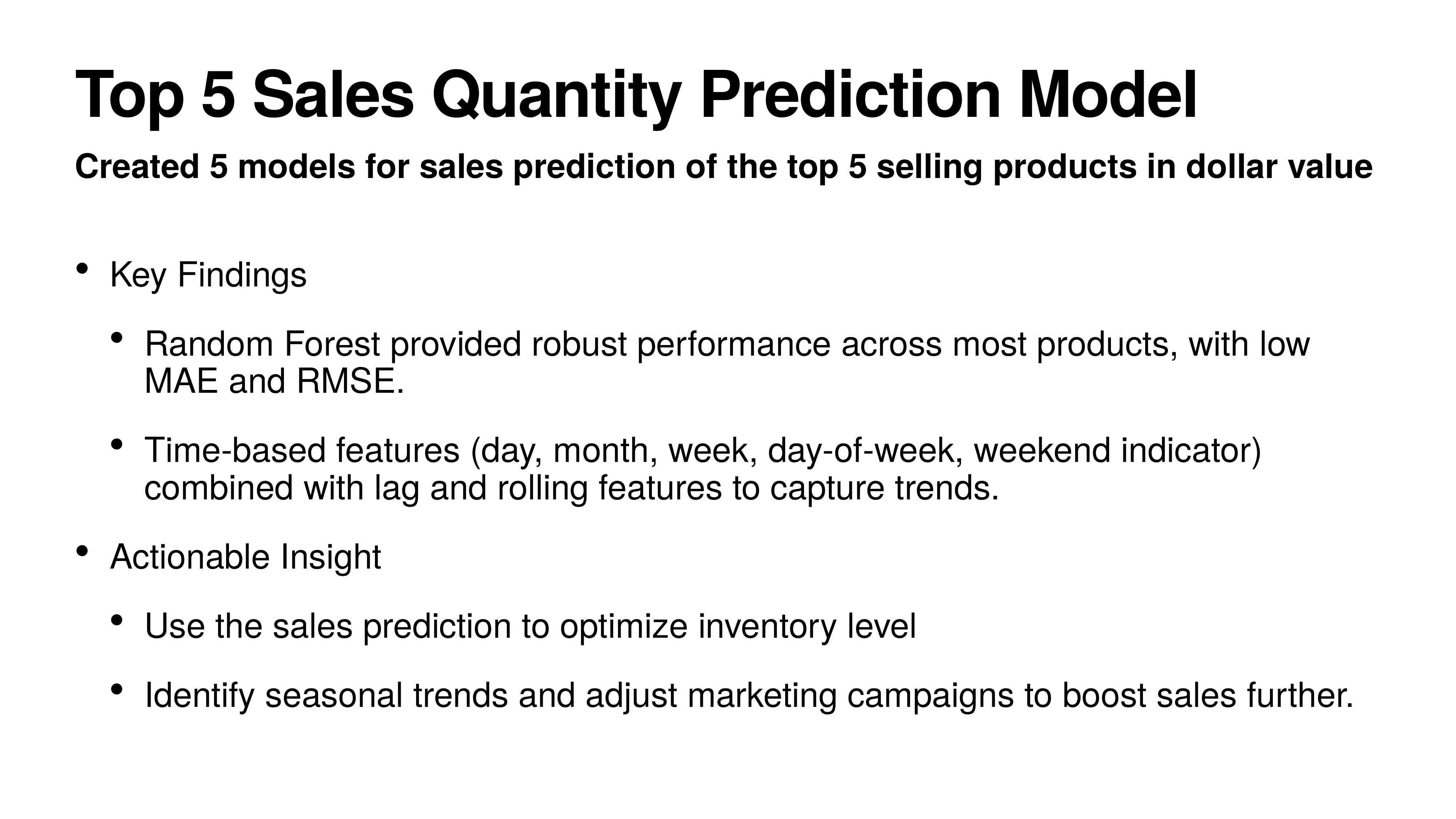

# Top 5 Sales Quantity Prediction Model
Created 5 models for sales prediction of the top 5 selling products in dollar value
Key Findings
Random Forest provided robust performance across most products, with low MAE and RMSE.
Time-based features (day, month, week, day-of-week, weekend indicator) combined with lag and rolling features to capture trends.
Actionable Insight
Use the sales prediction to optimize inventory level
Identify seasonal trends and adjust marketing campaigns to boost sales further.